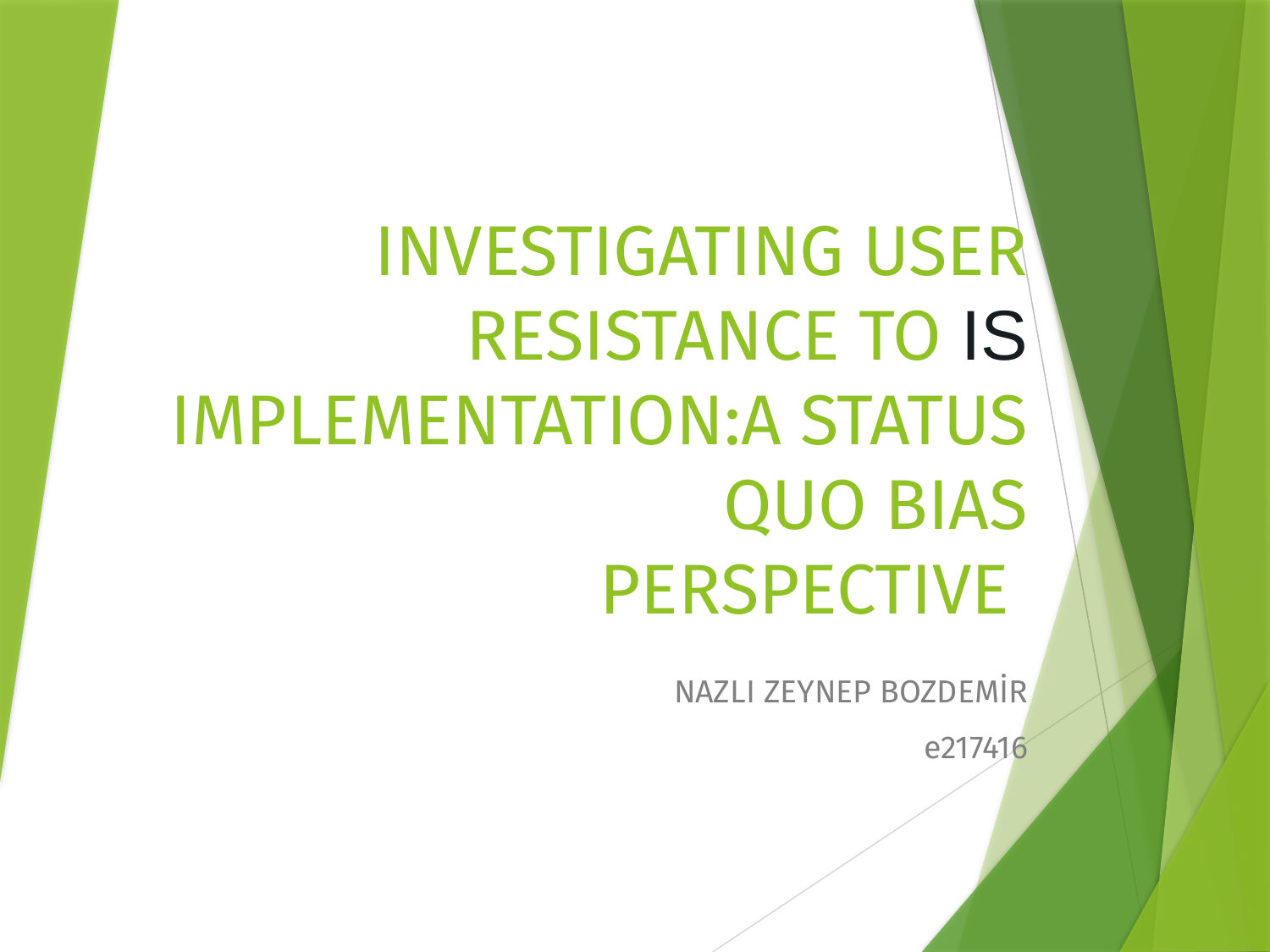

# INVESTIGATING USER RESISTANCE TO IS IMPLEMENTATION:A STATUS QUO BIAS PERSPECTIVE
NAZLI ZEYNEP BOZDEMİR
e217416